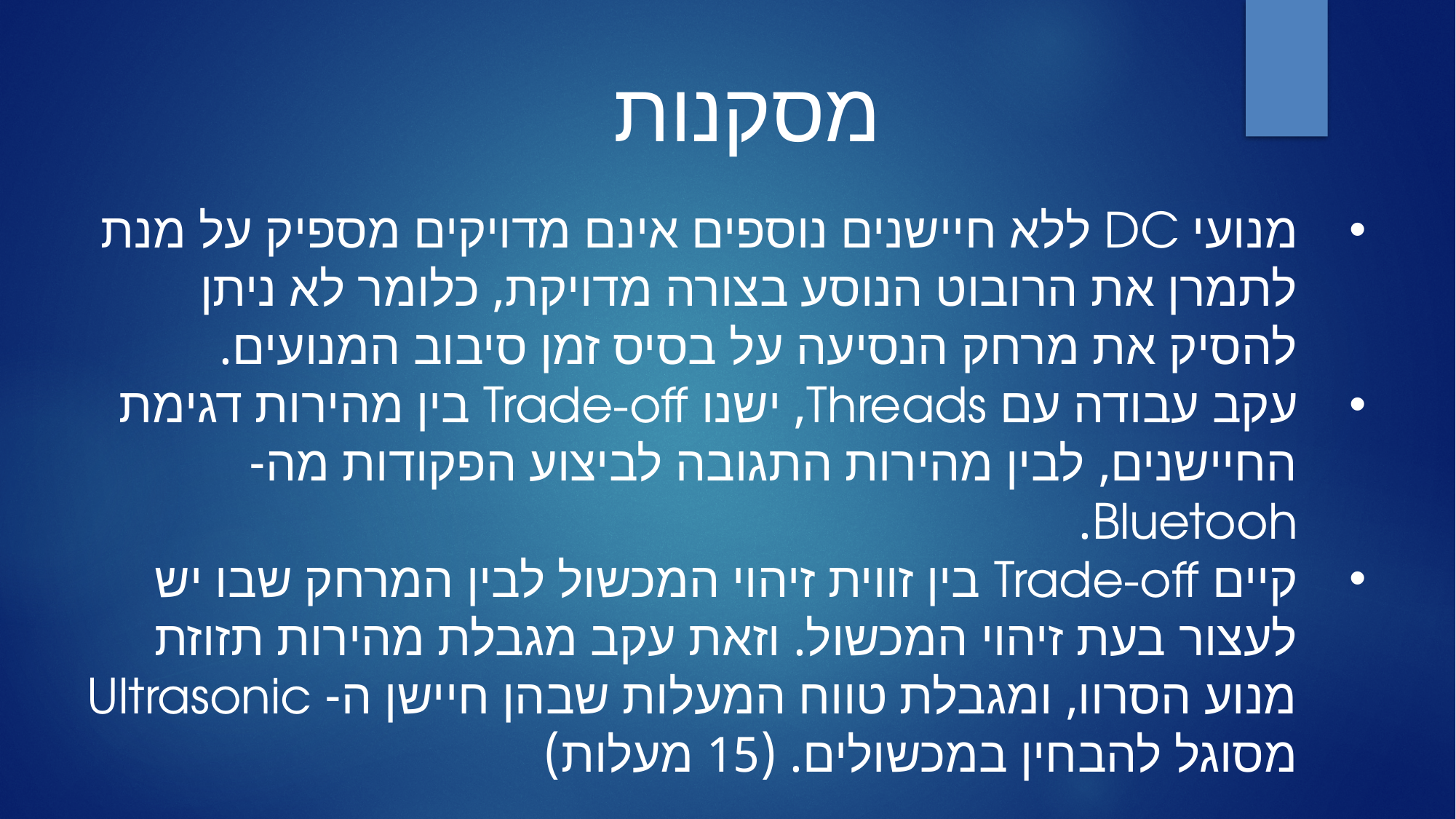

מסקנות
מנועי DC ללא חיישנים נוספים אינם מדויקים מספיק על מנת לתמרן את הרובוט הנוסע בצורה מדויקת, כלומר לא ניתן להסיק את מרחק הנסיעה על בסיס זמן סיבוב המנועים.
עקב עבודה עם Threads, ישנו Trade-off בין מהירות דגימת החיישנים, לבין מהירות התגובה לביצוע הפקודות מה- Bluetooh.
קיים Trade-off בין זווית זיהוי המכשול לבין המרחק שבו יש לעצור בעת זיהוי המכשול. וזאת עקב מגבלת מהירות תזוזת מנוע הסרוו, ומגבלת טווח המעלות שבהן חיישן ה- Ultrasonic מסוגל להבחין במכשולים. (15 מעלות)